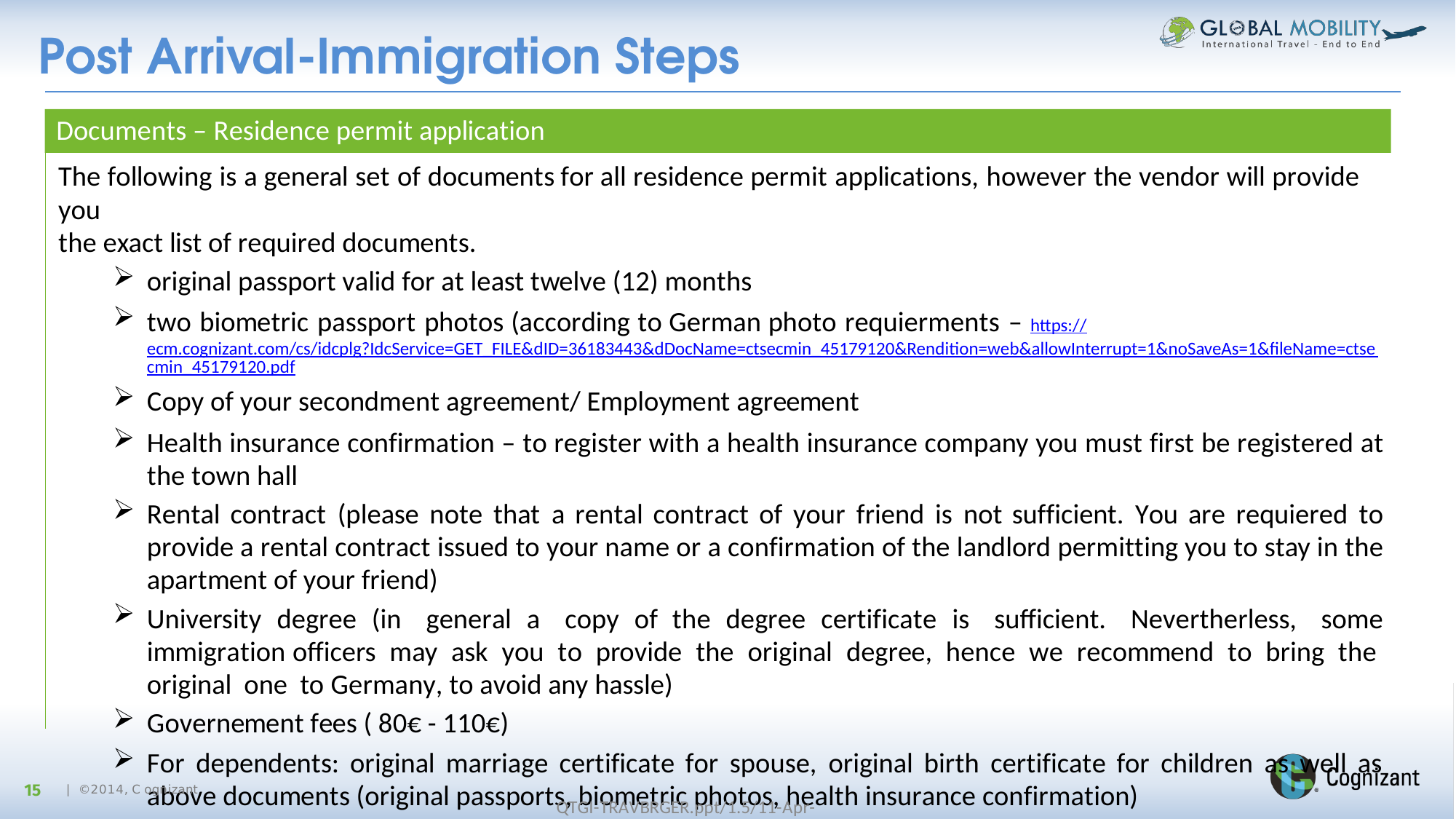

# Post Arrival-Immigration Steps

Documents – Residence permit application

The following is a general set of documents for all residence permit applications, however the vendor will provide you
the exact list of required documents.
original passport valid for at least twelve (12) months
two biometric passport photos (according to German photo requierments – https://ecm.cognizant.com/cs/idcplg?IdcService=GET_FILE&dID=36183443&dDocName=ctsecmin_45179120&Rendition=web&allowInterrupt=1&noSaveAs=1&fileName=ctsecmin_45179120.pdf
Copy of your secondment agreement/ Employment agreement

Health insurance confirmation – to register with a health insurance company you must first be registered at the town hall
Rental contract (please note that a rental contract of your friend is not sufficient. You are requiered to provide a rental contract issued to your name or a confirmation of the landlord permitting you to stay in the apartment of your friend)
University degree (in  general a  copy of the degree certificate is  sufficient.  Nevertherless,  some immigration officers  may  ask  you  to  provide  the  original  degree,  hence  we  recommend  to  bring  the  original  one  to Germany, to avoid any hassle)
Governement fees ( 80€ - 110€)
For dependents: original marriage certificate for spouse, original birth certificate for children as well as above documents (original passports, biometric photos, health insurance confirmation)

15
|  ©2014, C ognizant
QTGI-TRAVBRGER.ppt/1.5/11-Apr-2017